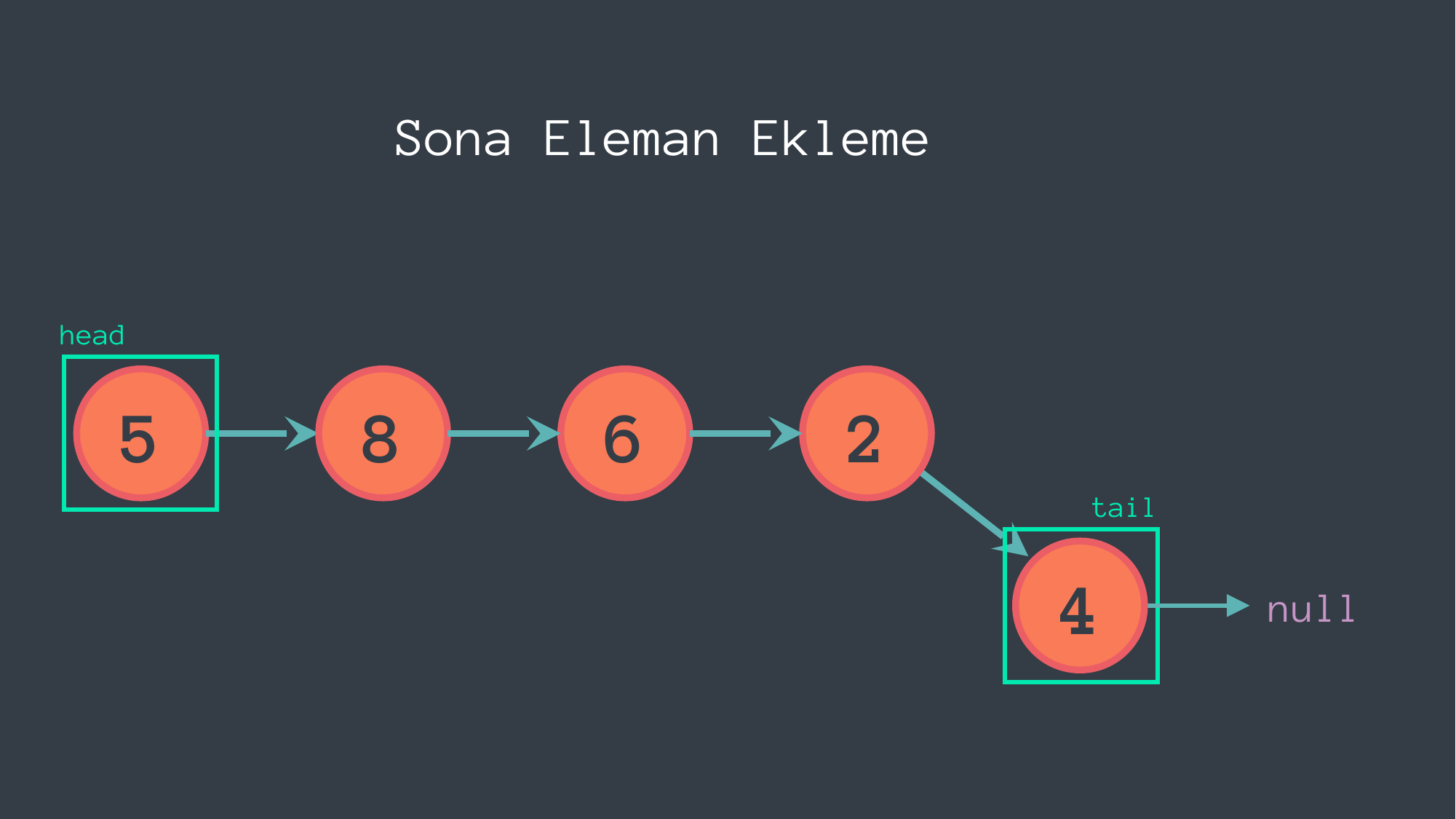

Sona Eleman Ekleme
head

5
8
6
2
tail

4
null